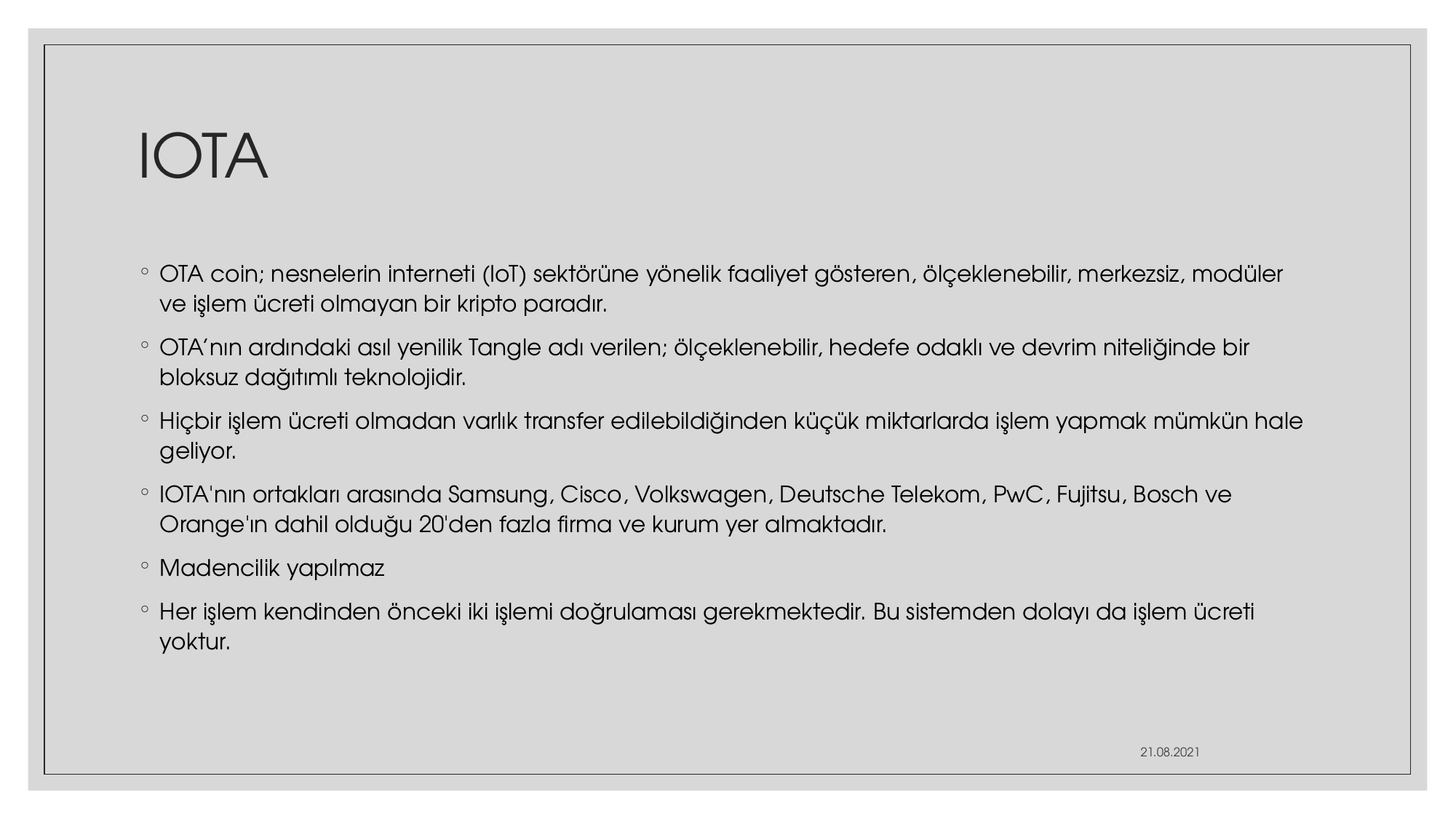

# IOTA
OTA coin; nesnelerin interneti (IoT) sektörüne yönelik faaliyet gösteren, ölçeklenebilir, merkezsiz, modüler ve işlem ücreti olmayan bir kripto paradır.
OTA’nın ardındaki asıl yenilik Tangle adı verilen; ölçeklenebilir, hedefe odaklı ve devrim niteliğinde bir bloksuz dağıtımlı teknolojidir.
Hiçbir işlem ücreti olmadan varlık transfer edilebildiğinden küçük miktarlarda işlem yapmak mümkün hale geliyor.
IOTA'nın ortakları arasında Samsung, Cisco, Volkswagen, Deutsche Telekom, PwC, Fujitsu, Bosch ve Orange'ın dahil olduğu 20'den fazla firma ve kurum yer almaktadır.
Madencilik yapılmaz
Her işlem kendinden önceki iki işlemi doğrulaması gerekmektedir. Bu sistemden dolayı da işlem ücreti yoktur.
21.08.2021